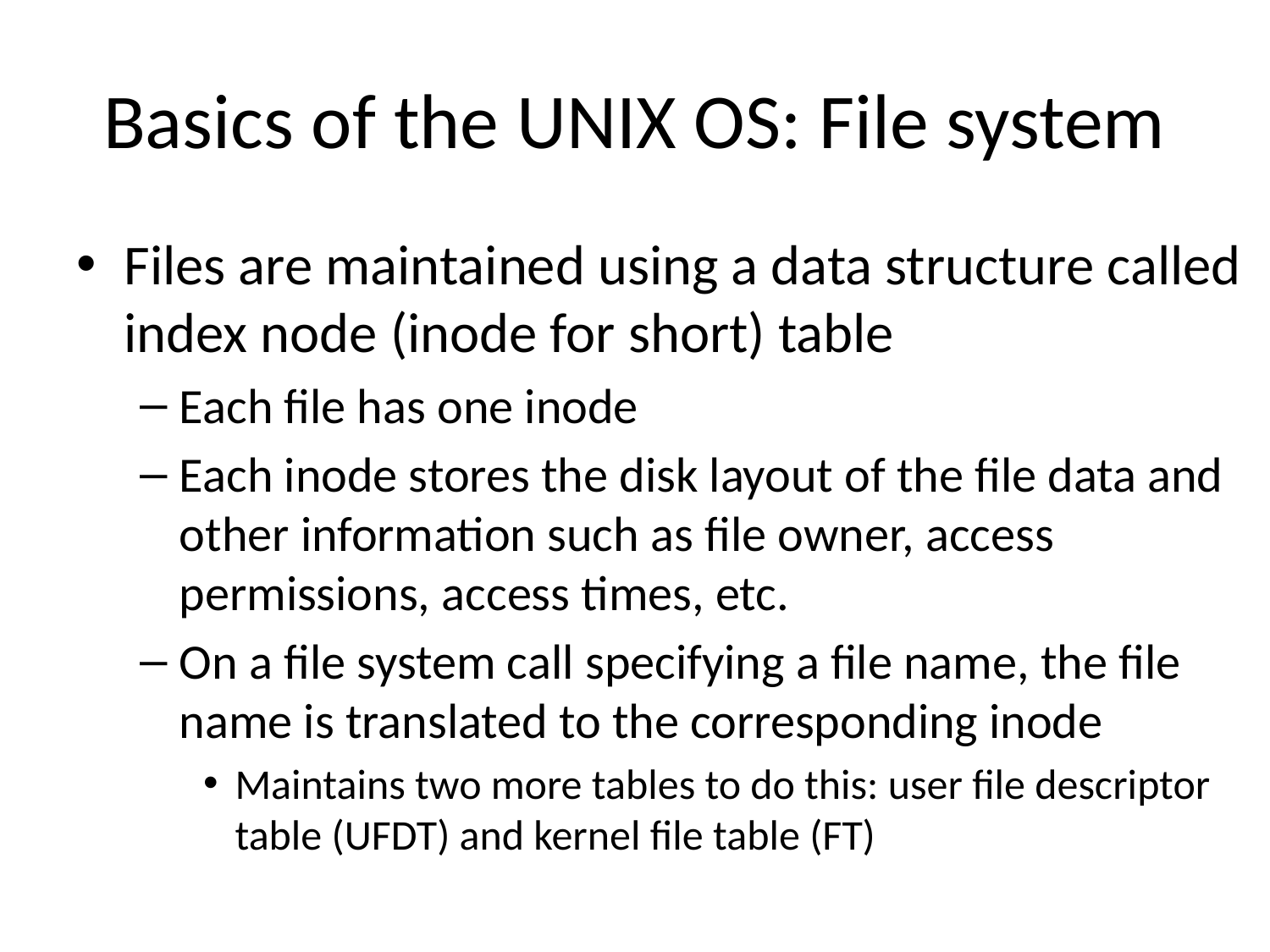

# Basics of the UNIX OS: File system
Files are maintained using a data structure called index node (inode for short) table
Each file has one inode
Each inode stores the disk layout of the file data and other information such as file owner, access permissions, access times, etc.
On a file system call specifying a file name, the file name is translated to the corresponding inode
Maintains two more tables to do this: user file descriptor table (UFDT) and kernel file table (FT)